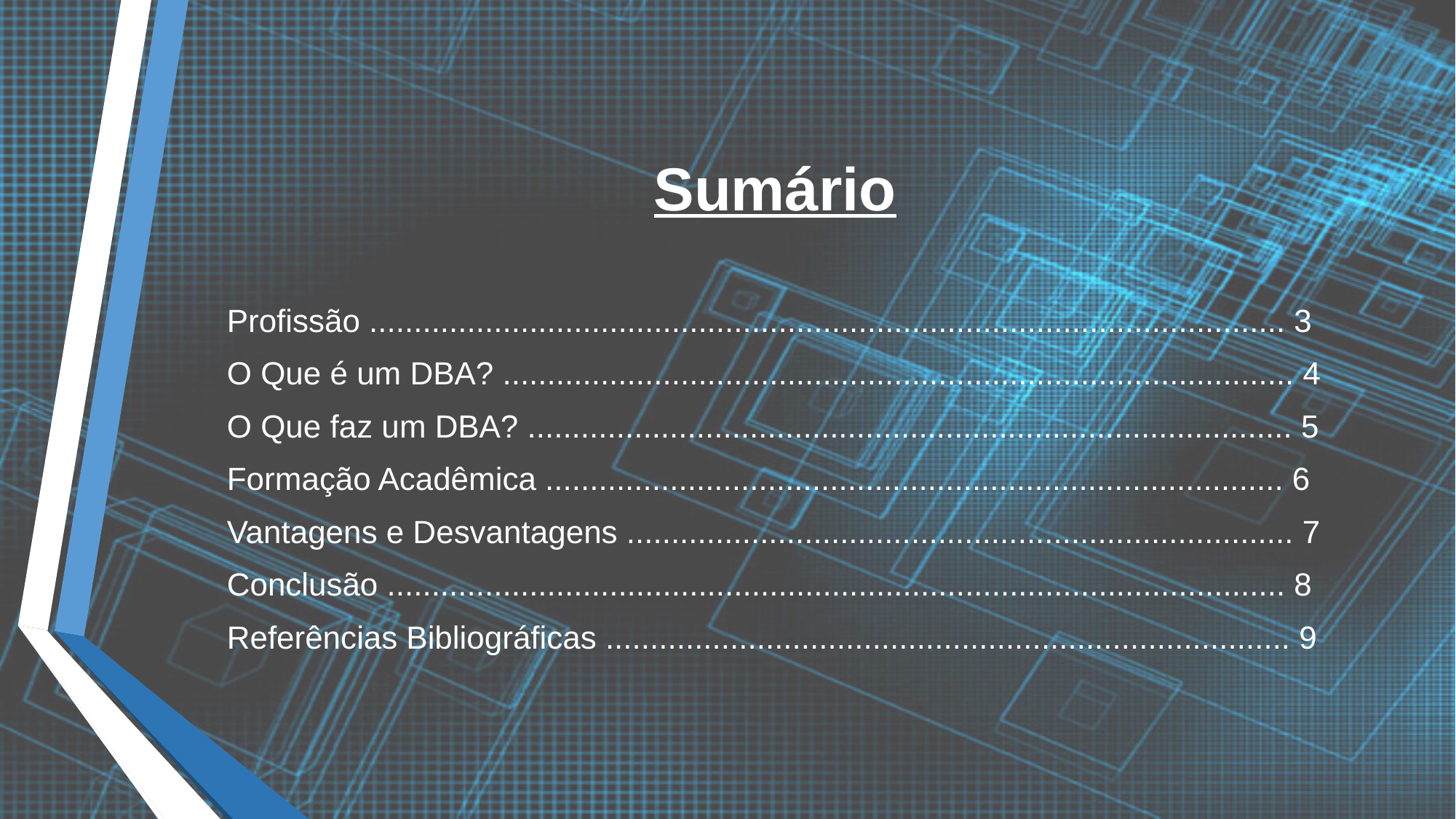

# Sumário
Profissão ....................................................................................................... 3
O Que é um DBA? ......................................................................................... 4
O Que faz um DBA? ...................................................................................... 5
Formação Acadêmica ................................................................................... 6
Vantagens e Desvantagens ........................................................................... 7
Conclusão ..................................................................................................... 8
Referências Bibliográficas ............................................................................. 9